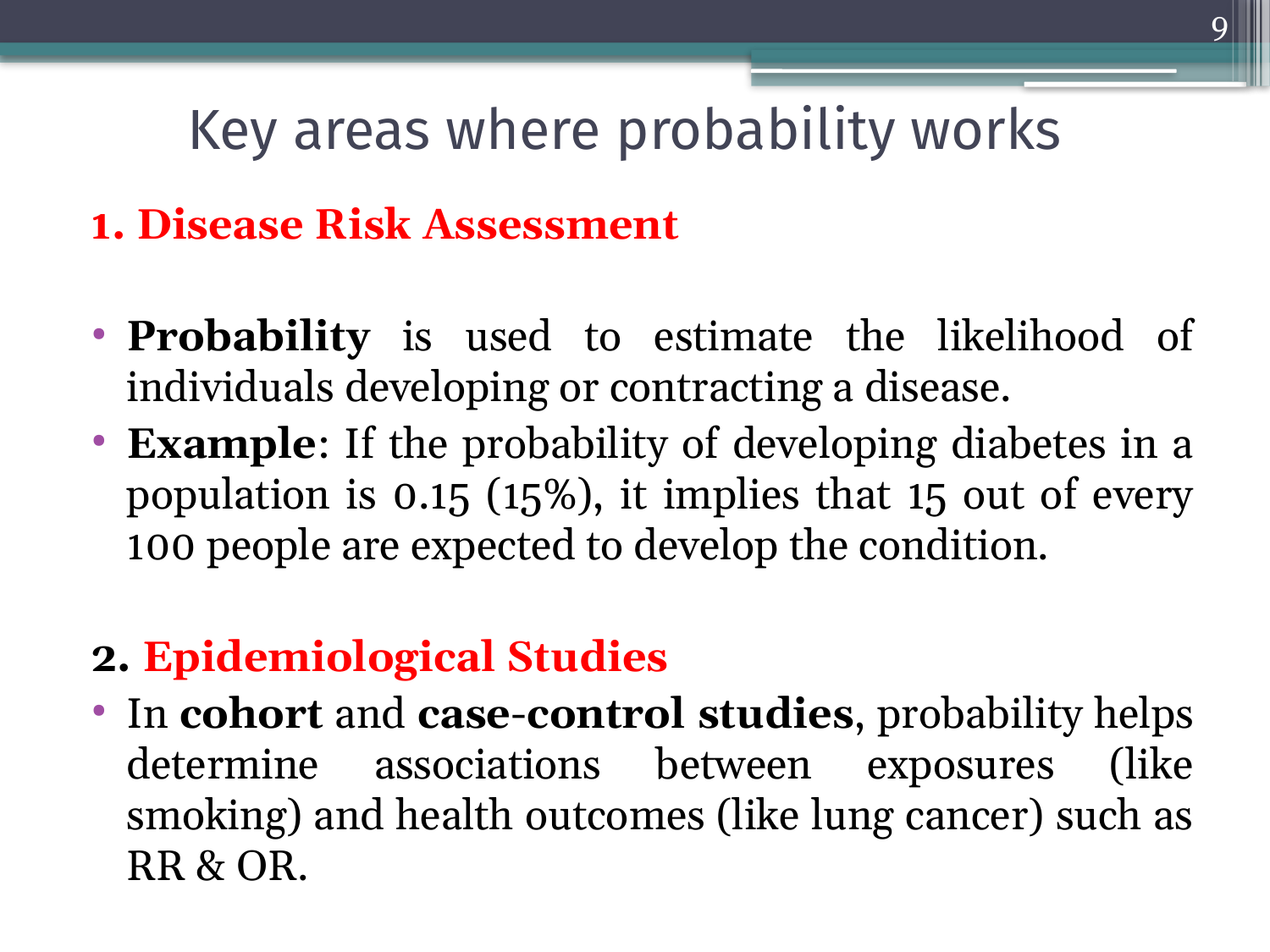

9
# Key areas where probability works
1. Disease Risk Assessment

Probability is used to estimate the likelihood of individuals developing or contracting a disease.
Example: If the probability of developing diabetes in a population is 0.15 (15%), it implies that 15 out of every 100 people are expected to develop the condition.

2. Epidemiological Studies
In cohort and case-control studies, probability helps determine associations between exposures (like smoking) and health outcomes (like lung cancer) such as RR & OR.